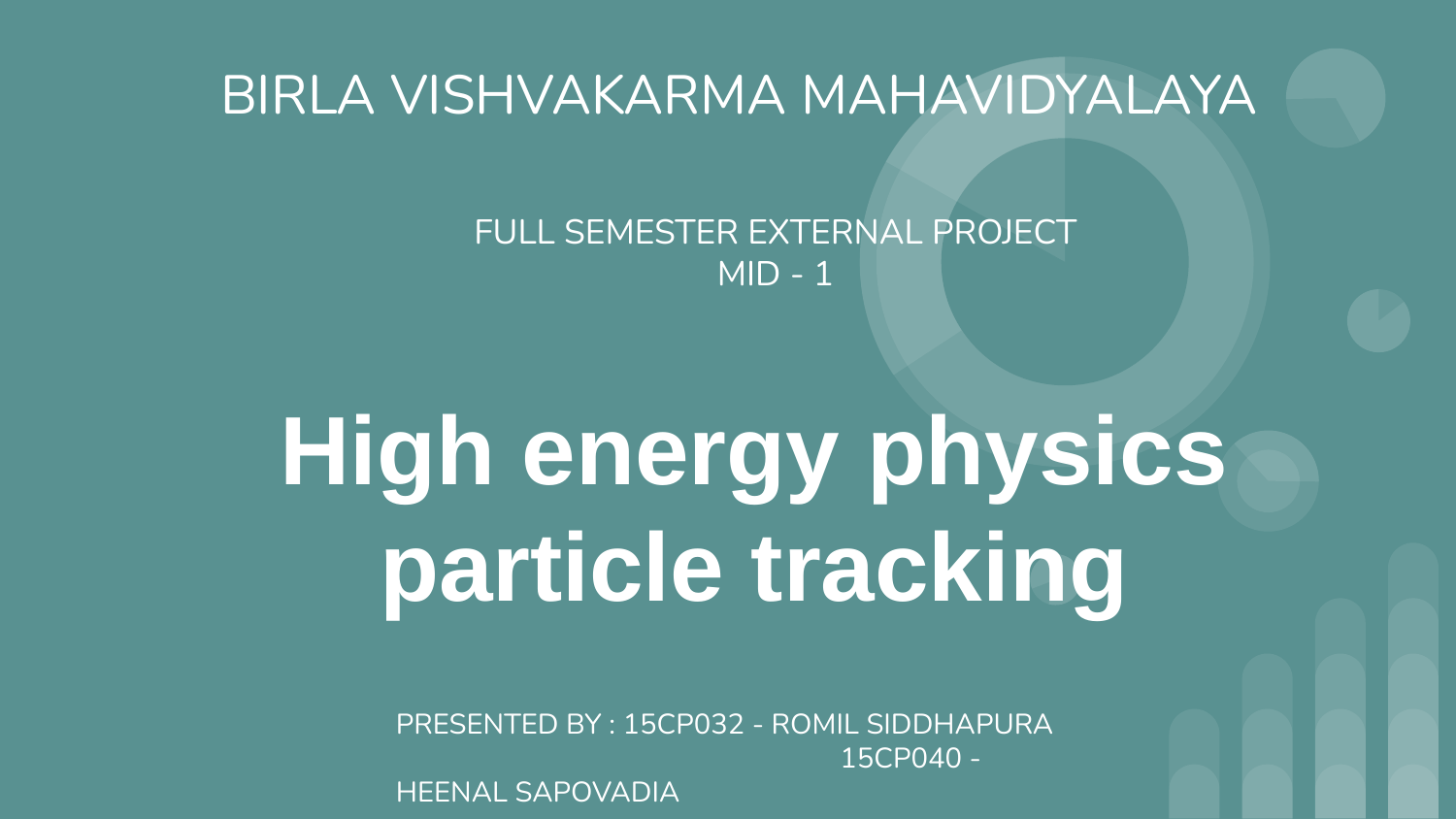

BIRLA VISHVAKARMA MAHAVIDYALAYA
FULL SEMESTER EXTERNAL PROJECT
MID - 1
# High energy physics particle tracking
PRESENTED BY : 15CP032 - ROMIL SIDDHAPURA
			 15CP040 - HEENAL SAPOVADIA